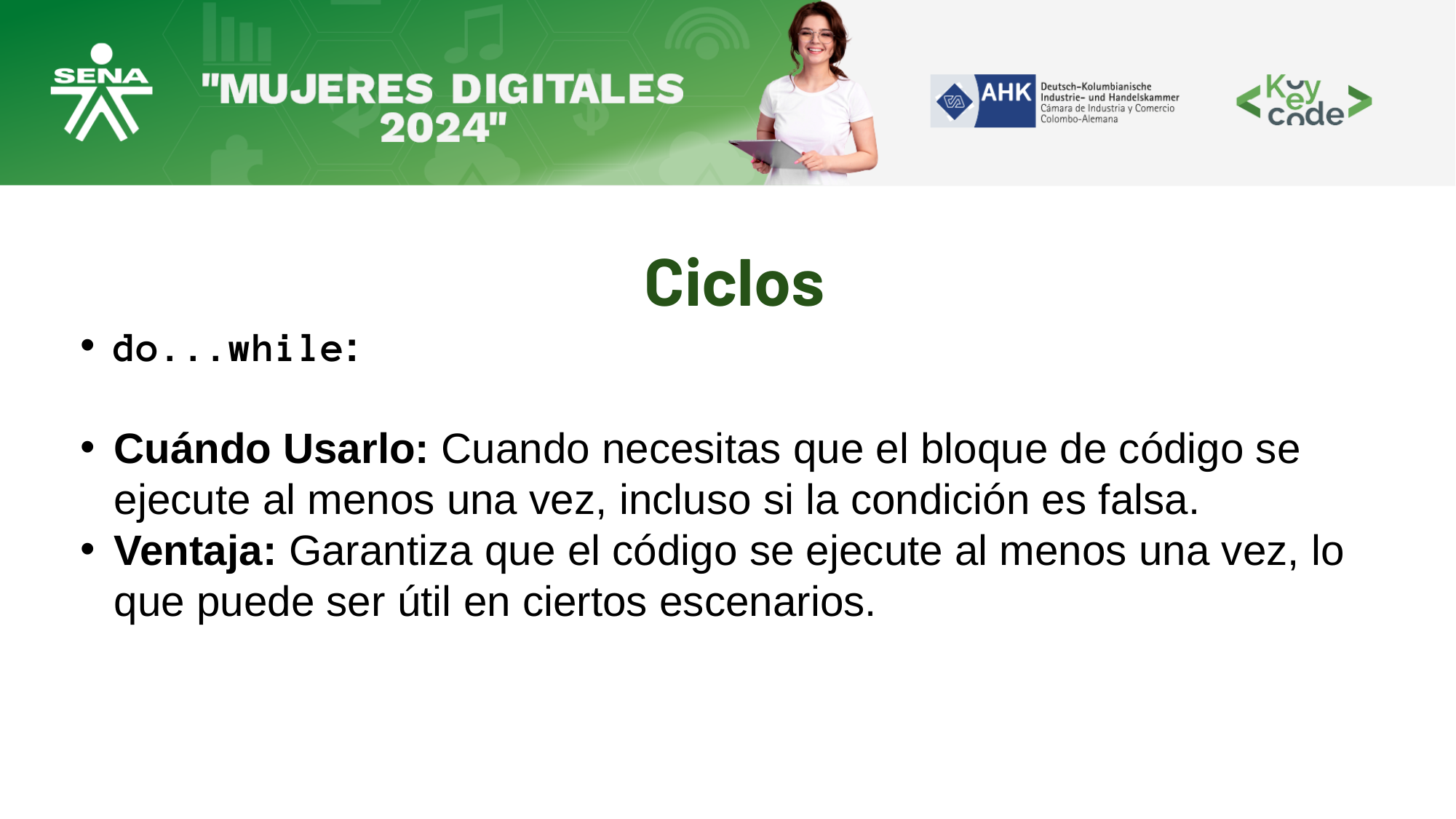

Ciclos
do...while:

Cuándo Usarlo: Cuando necesitas que el bloque de código se ejecute al menos una vez, incluso si la condición es falsa.
Ventaja: Garantiza que el código se ejecute al menos una vez, lo que puede ser útil en ciertos escenarios.